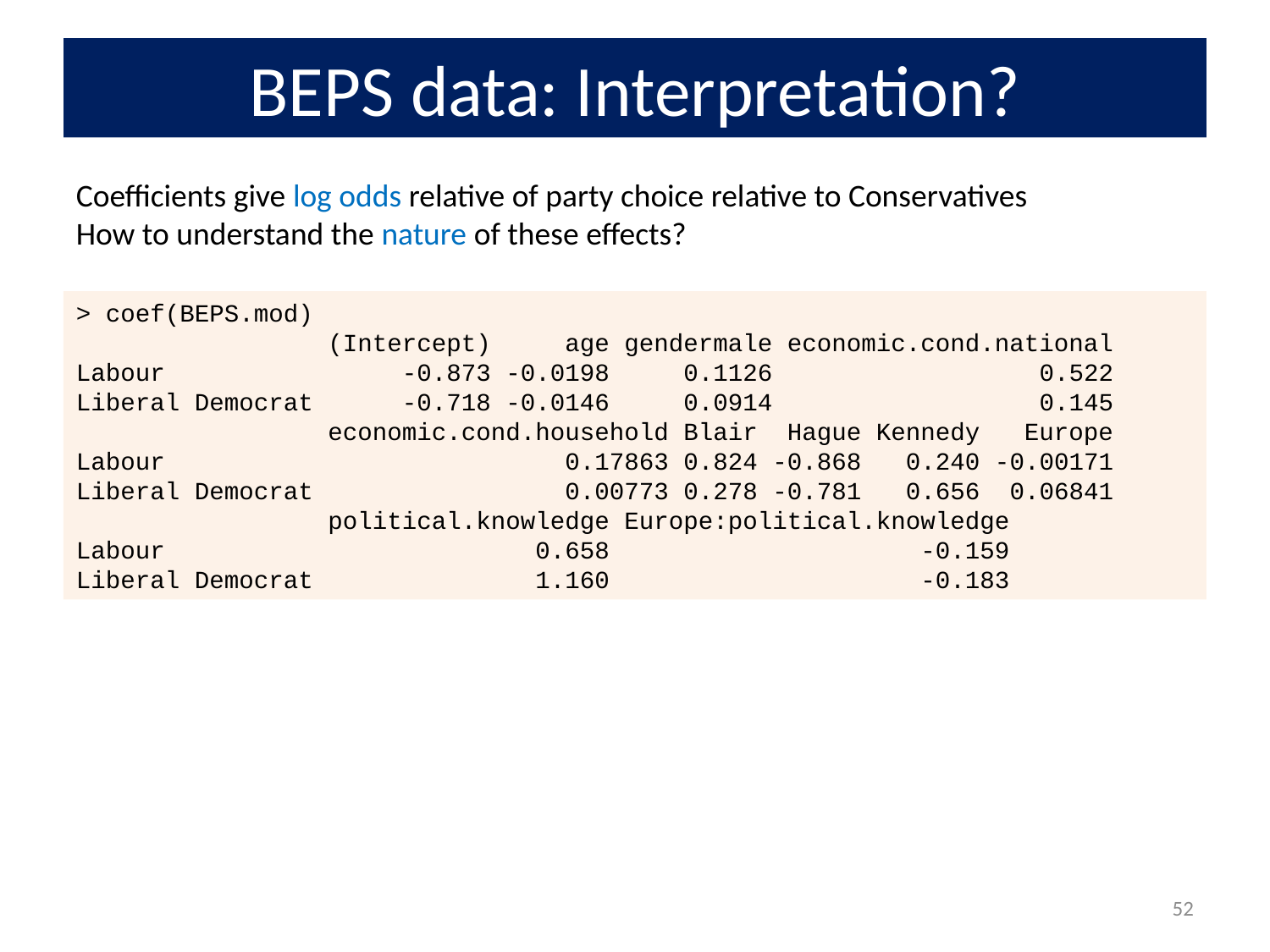

# BEPS data: Interpretation?
Coefficients give log odds relative of party choice relative to Conservatives
How to understand the nature of these effects?
> coef(BEPS.mod)
                 (Intercept)     age gendermale economic.cond.national
Labour                -0.873 -0.0198     0.1126                  0.522
Liberal Democrat      -0.718 -0.0146     0.0914                  0.145
                 economic.cond.household Blair  Hague Kennedy   Europe
Labour                           0.17863 0.824 -0.868   0.240 -0.00171
Liberal Democrat                 0.00773 0.278 -0.781   0.656  0.06841
                 political.knowledge Europe:political.knowledge
Labour                         0.658                     -0.159
Liberal Democrat               1.160                     -0.183
52